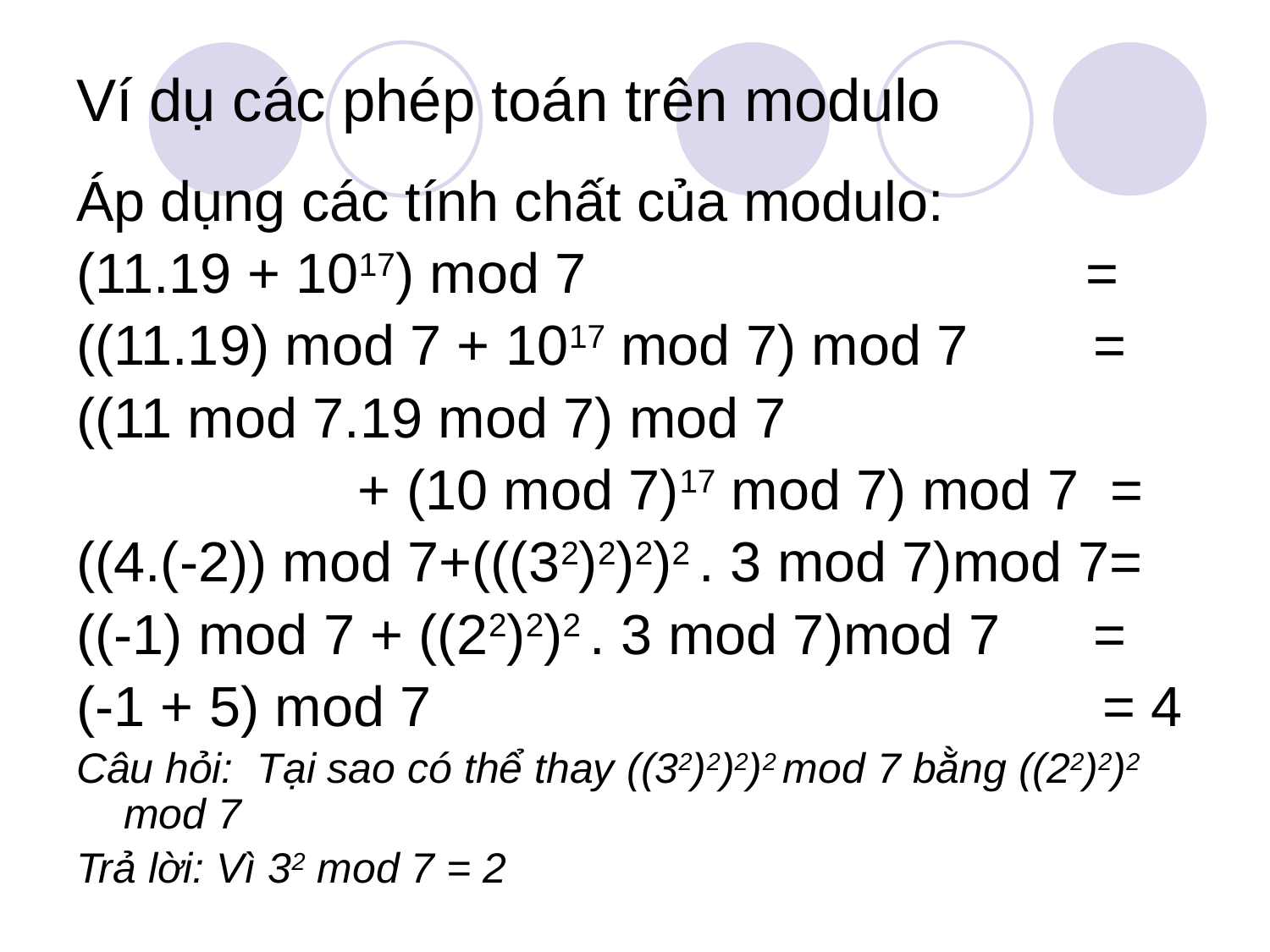

# Ví dụ các phép toán trên modulo
Áp dụng các tính chất của modulo:
(11.19 + 1017) mod 7                                =
((11.19) mod 7 + 1017 mod 7) mod 7        =
((11 mod 7.19 mod 7) mod 7
                  + (10 mod 7)17 mod 7) mod 7  =
((4.(-2)) mod 7+(((32)2)2)2 . 3 mod 7)mod 7=
((-1) mod 7 + ((22)2)2 . 3 mod 7)mod 7      =
(-1 + 5) mod 7                                           = 4
Câu hỏi:  Tại sao có thể thay ((32)2)2)2 mod 7 bằng ((22)2)2 mod 7
Trả lời: Vì 32 mod 7 = 2